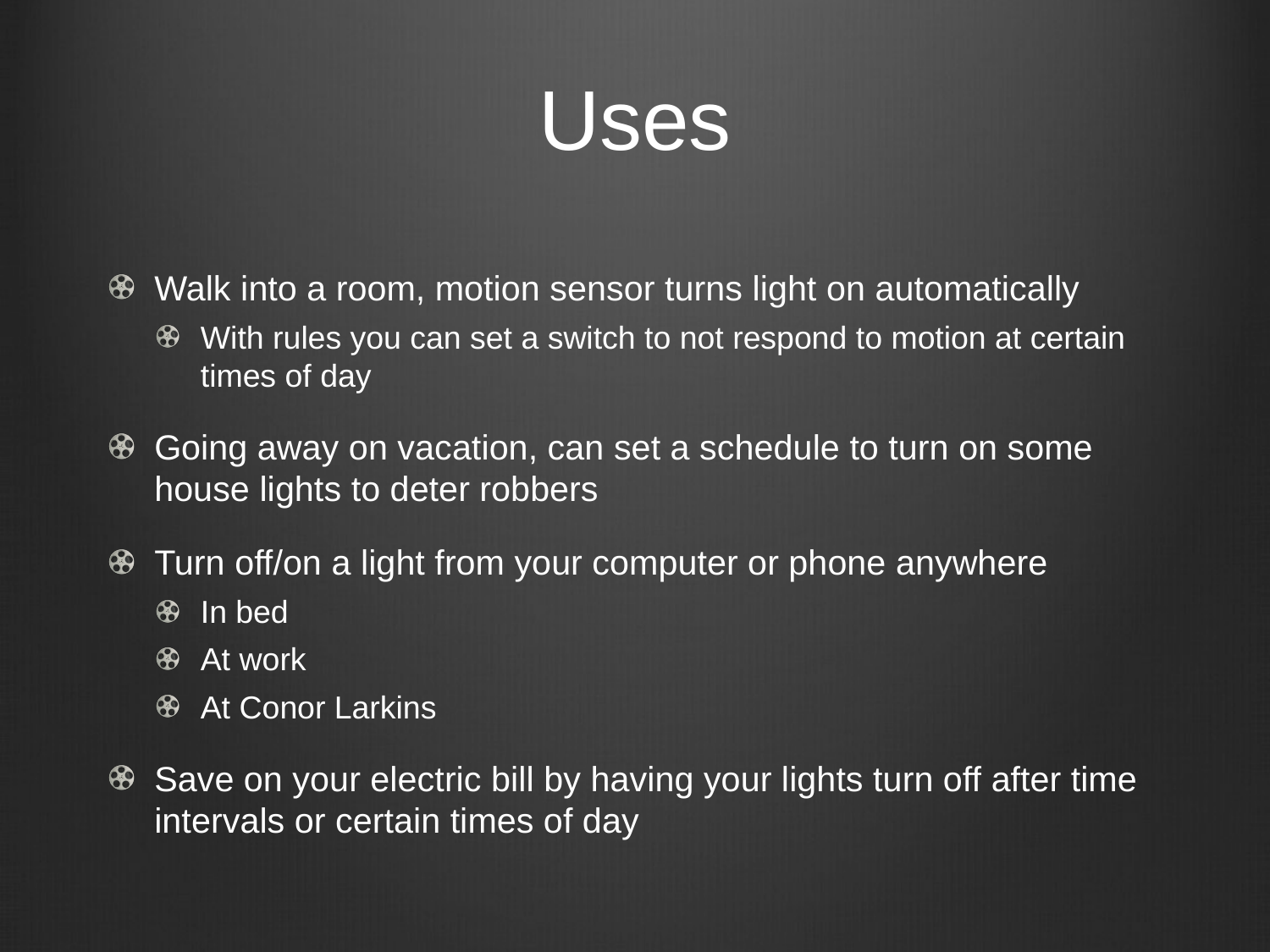

# Uses
Walk into a room, motion sensor turns light on automatically
With rules you can set a switch to not respond to motion at certain times of day
Going away on vacation, can set a schedule to turn on some house lights to deter robbers
Turn off/on a light from your computer or phone anywhere
In bed
At work
At Conor Larkins
Save on your electric bill by having your lights turn off after time intervals or certain times of day